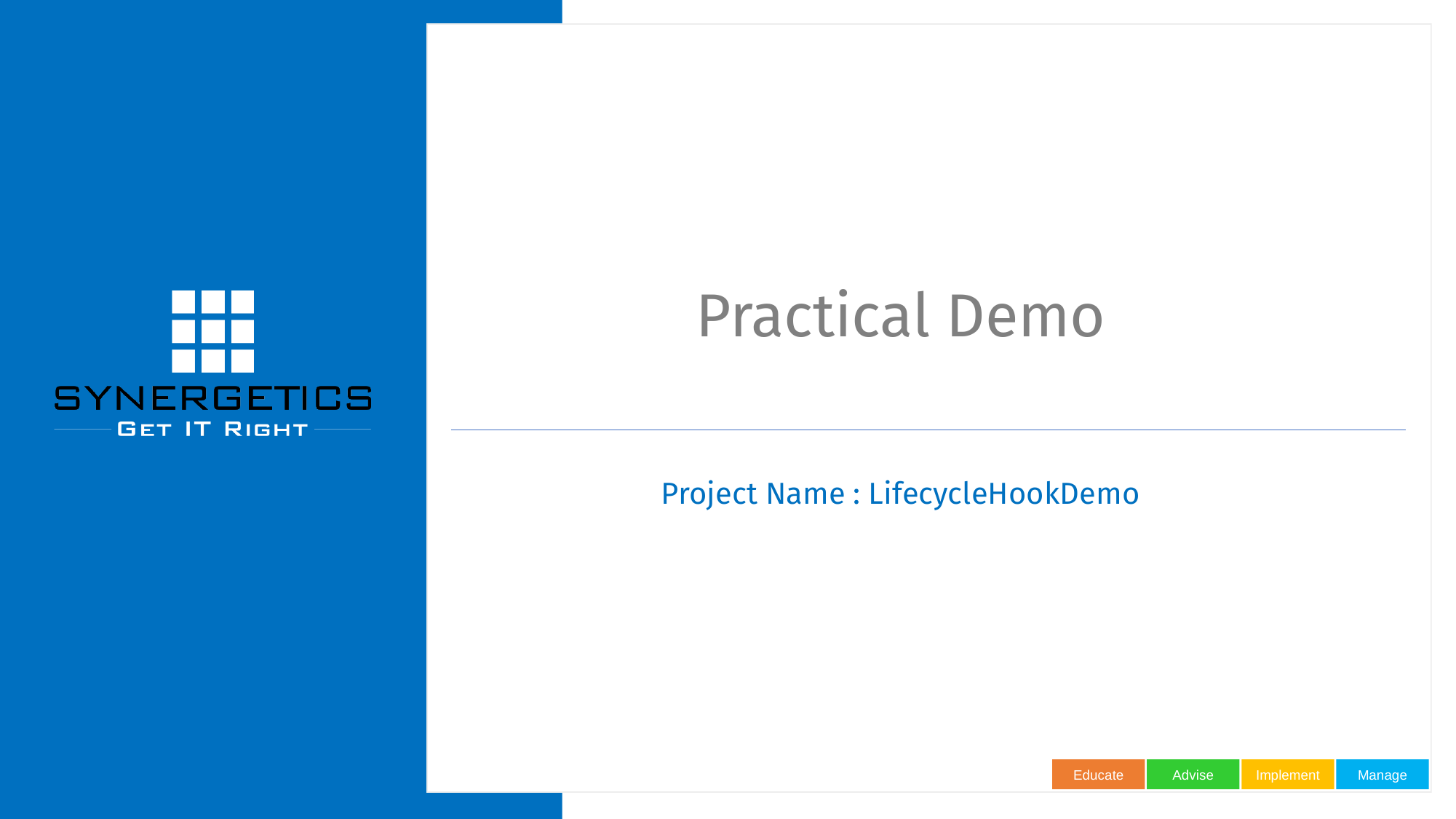

# Practical Demo
Project Name : LifecycleHookDemo